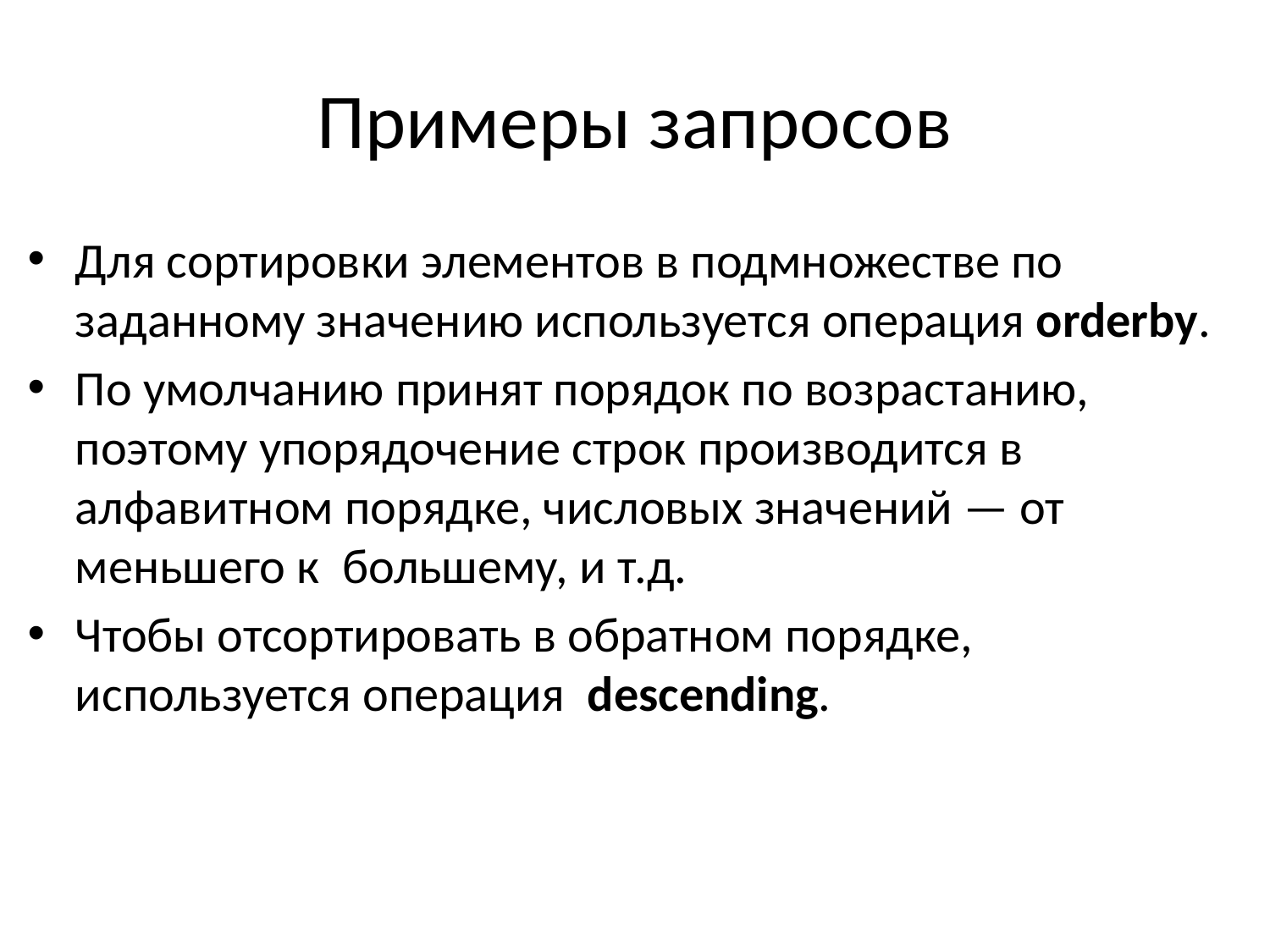

# Примеры запросов
Для сортировки элементов в подмножестве по заданному значению используется операция orderby.
По умолчанию принят порядок по возрастанию, поэтому упорядочение строк производится в алфавитном порядке, числовых значений — от меньшего к  большему, и т.д.
Чтобы отсортировать в обратном порядке, используется операция  descending.